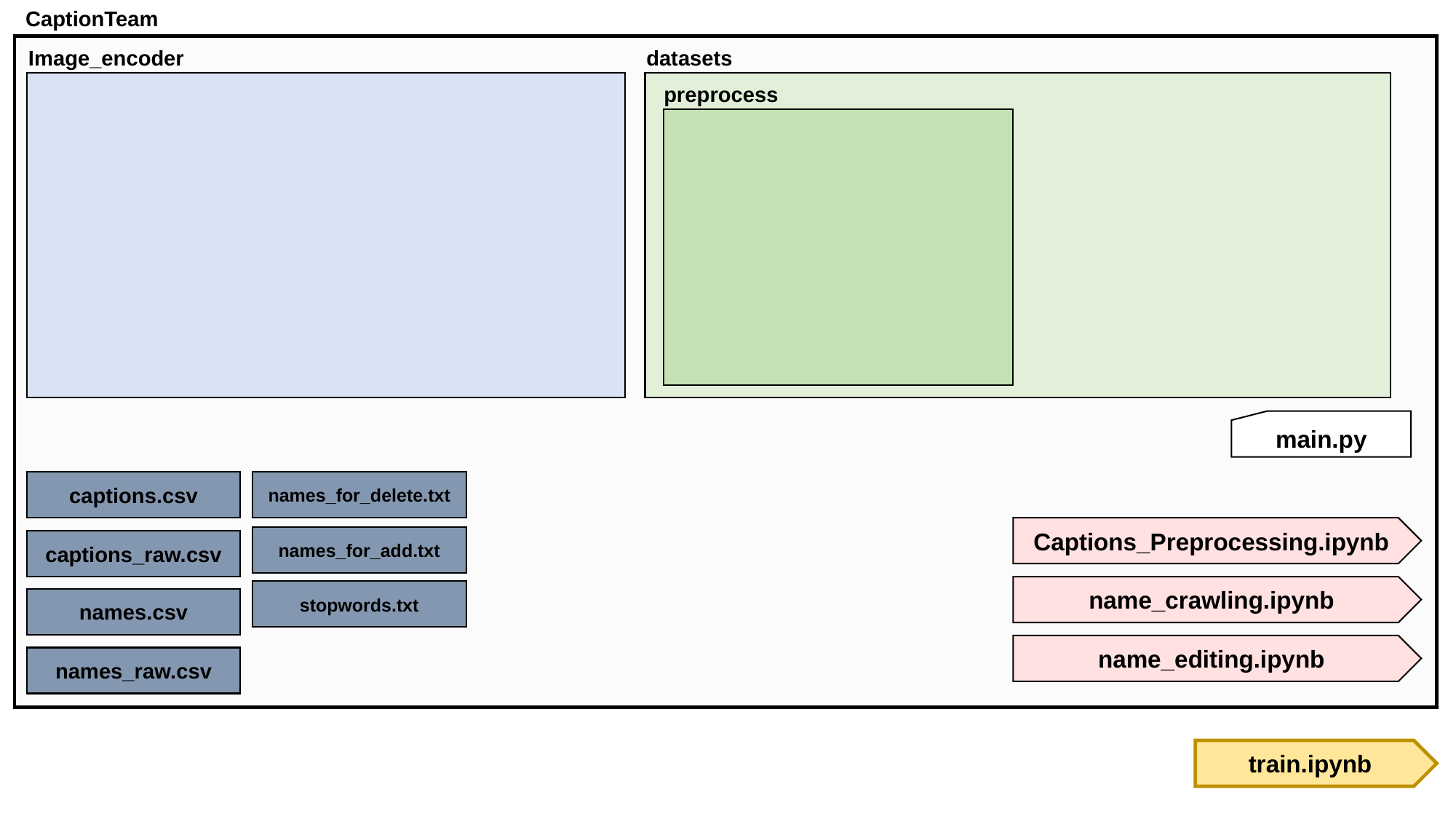

CaptionTeam

Image_encoder

datasets

preprocess

main.py
captions.csv
names_for_delete.txt
Captions_Preprocessing.ipynb
names_for_add.txt
captions_raw.csv
name_crawling.ipynb
stopwords.txt
names.csv
name_editing.ipynb
names_raw.csv
train.ipynb